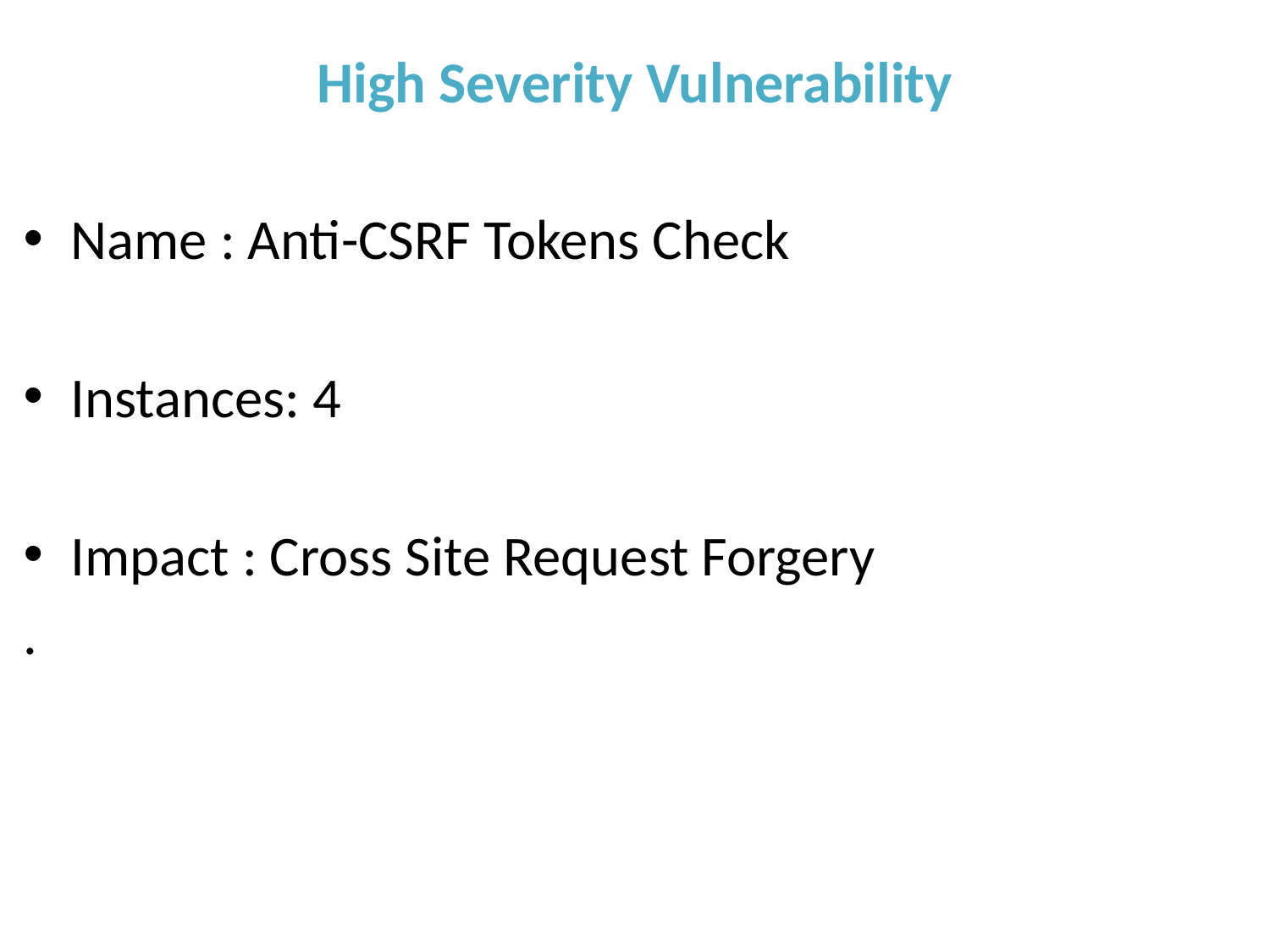

# High Severity Vulnerability
Name : Anti-CSRF Tokens Check

Instances: 4

Impact : Cross Site Request Forgery
.